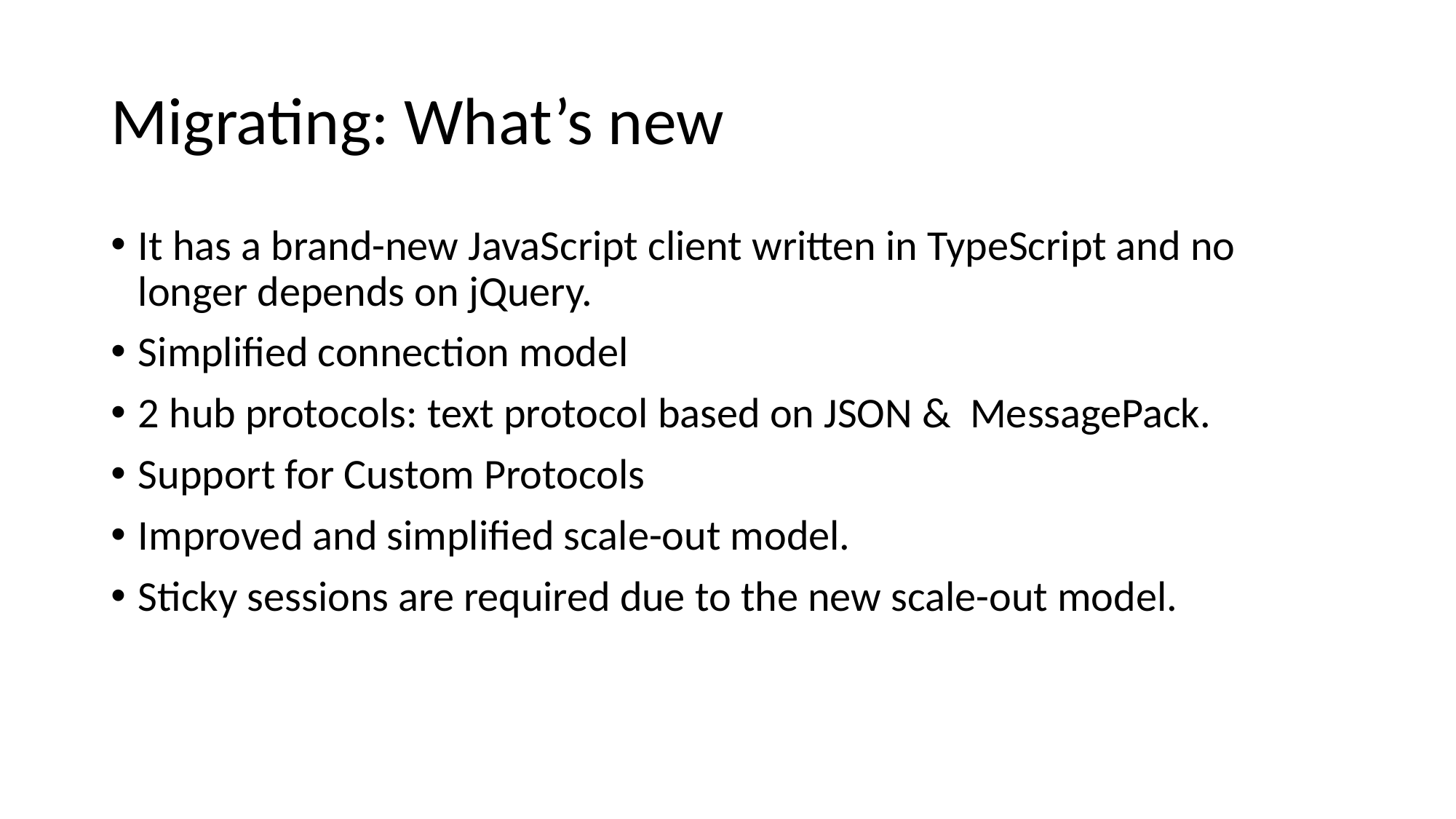

# Migrating: What’s new
It has a brand-new JavaScript client written in TypeScript and no longer depends on jQuery.
Simplified connection model
2 hub protocols: text protocol based on JSON &  MessagePack.
Support for Custom Protocols
Improved and simplified scale-out model.
Sticky sessions are required due to the new scale-out model.